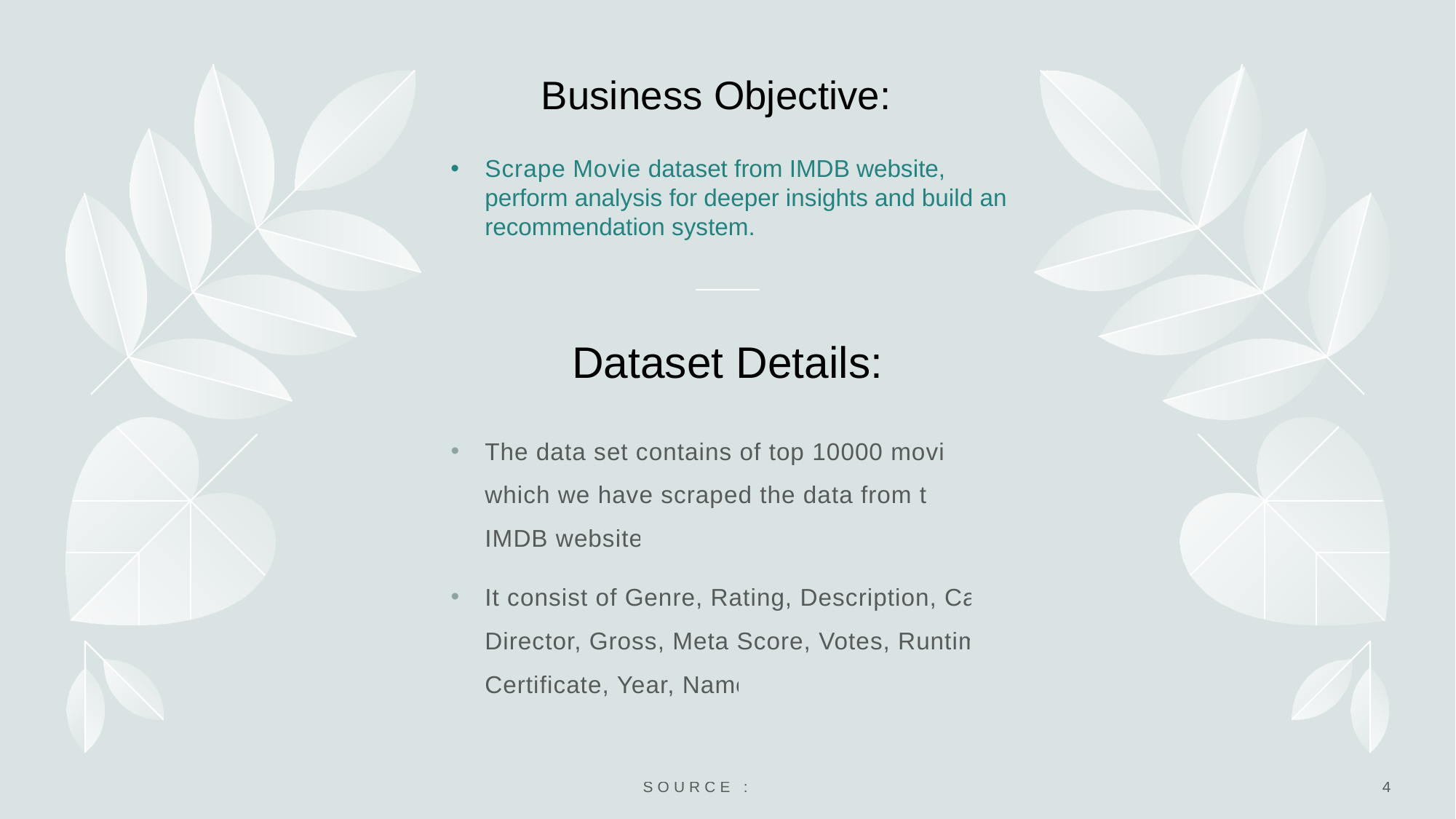

# Business Objective:
Scrape Movie dataset from IMDB website, perform analysis for deeper insights and build an recommendation system.
Dataset Details:
The data set contains of top 10000 movies which we have scraped the data from the IMDB website.
It consist of Genre, Rating, Description, Cast, Director, Gross, Meta Score, Votes, Runtime, Certificate, Year, Name.
Source : IMDB
4